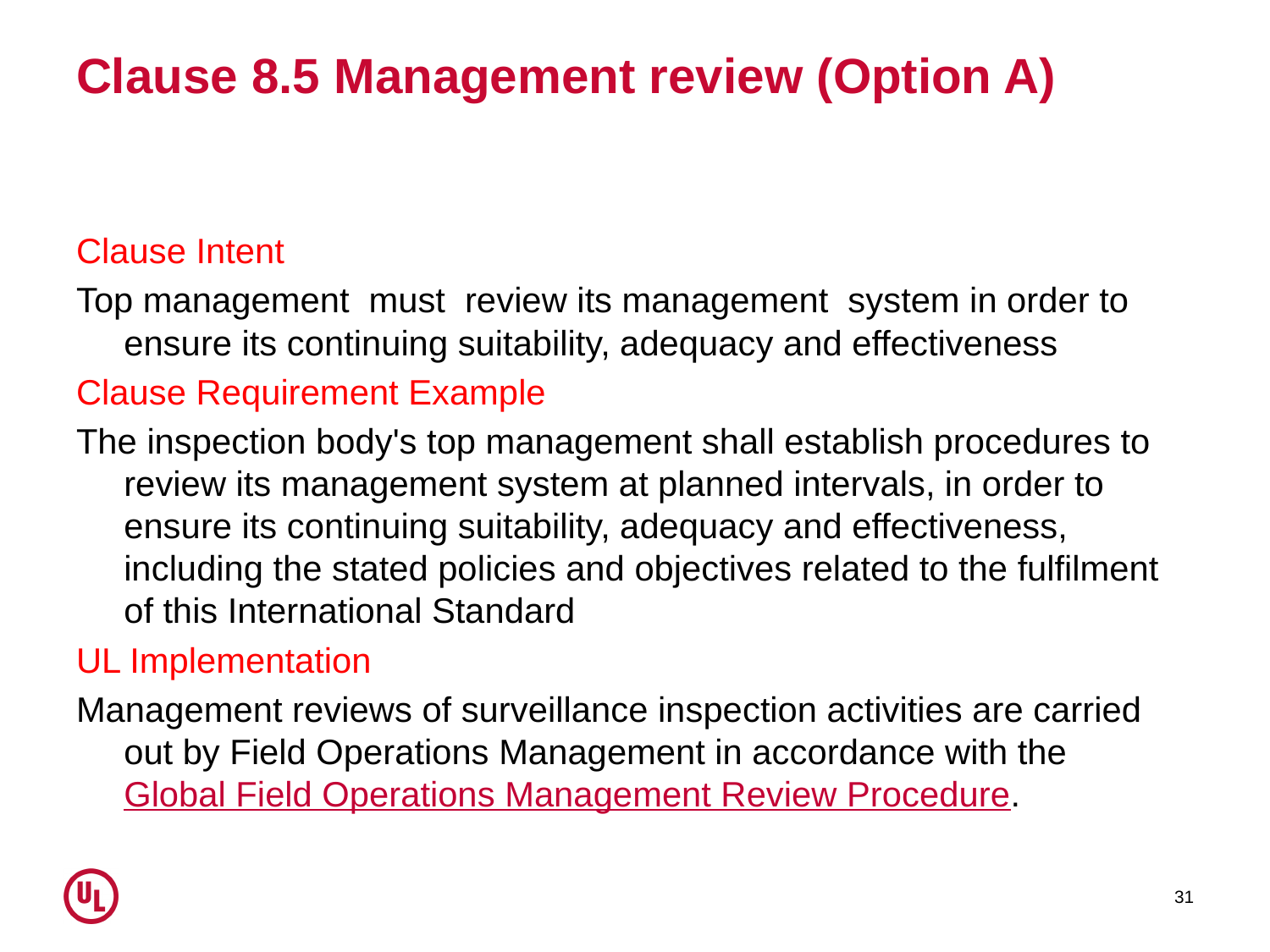

# Clause 8.5 Management review (Option A)
Clause Intent
Top management  must  review its management  system in order to ensure its continuing suitability, adequacy and effectiveness
Clause Requirement Example
The inspection body's top management shall establish procedures to review its management system at planned intervals, in order to ensure its continuing suitability, adequacy and effectiveness, including the stated policies and objectives related to the fulfilment of this International Standard
UL Implementation
Management reviews of surveillance inspection activities are carried out by Field Operations Management in accordance with the Global Field Operations Management Review Procedure.
31